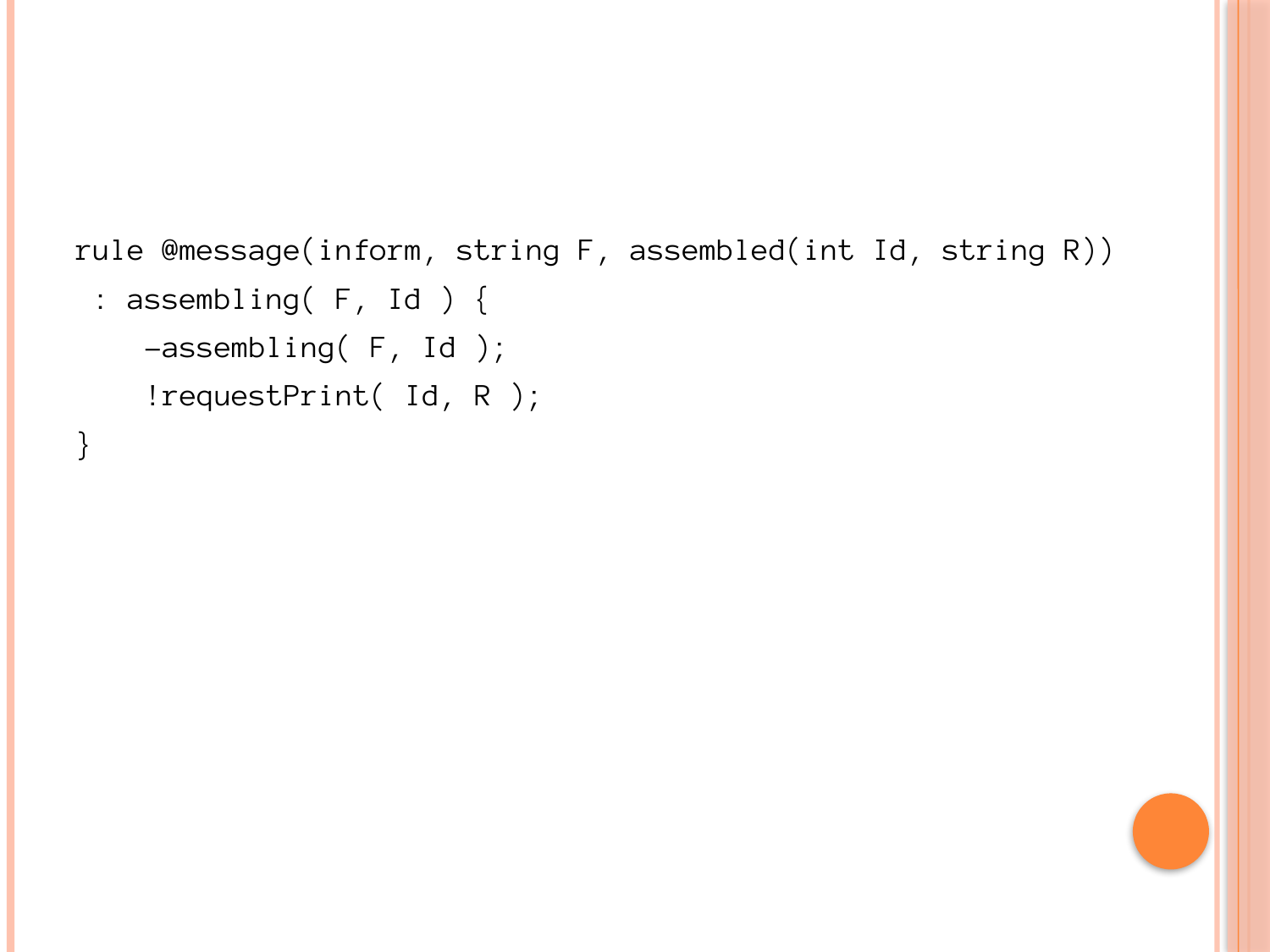

#
rule @message(inform, string F, assembled(int Id, string R))
 : assembling( F, Id ) {
    -assembling( F, Id );
    !requestPrint( Id, R );
}